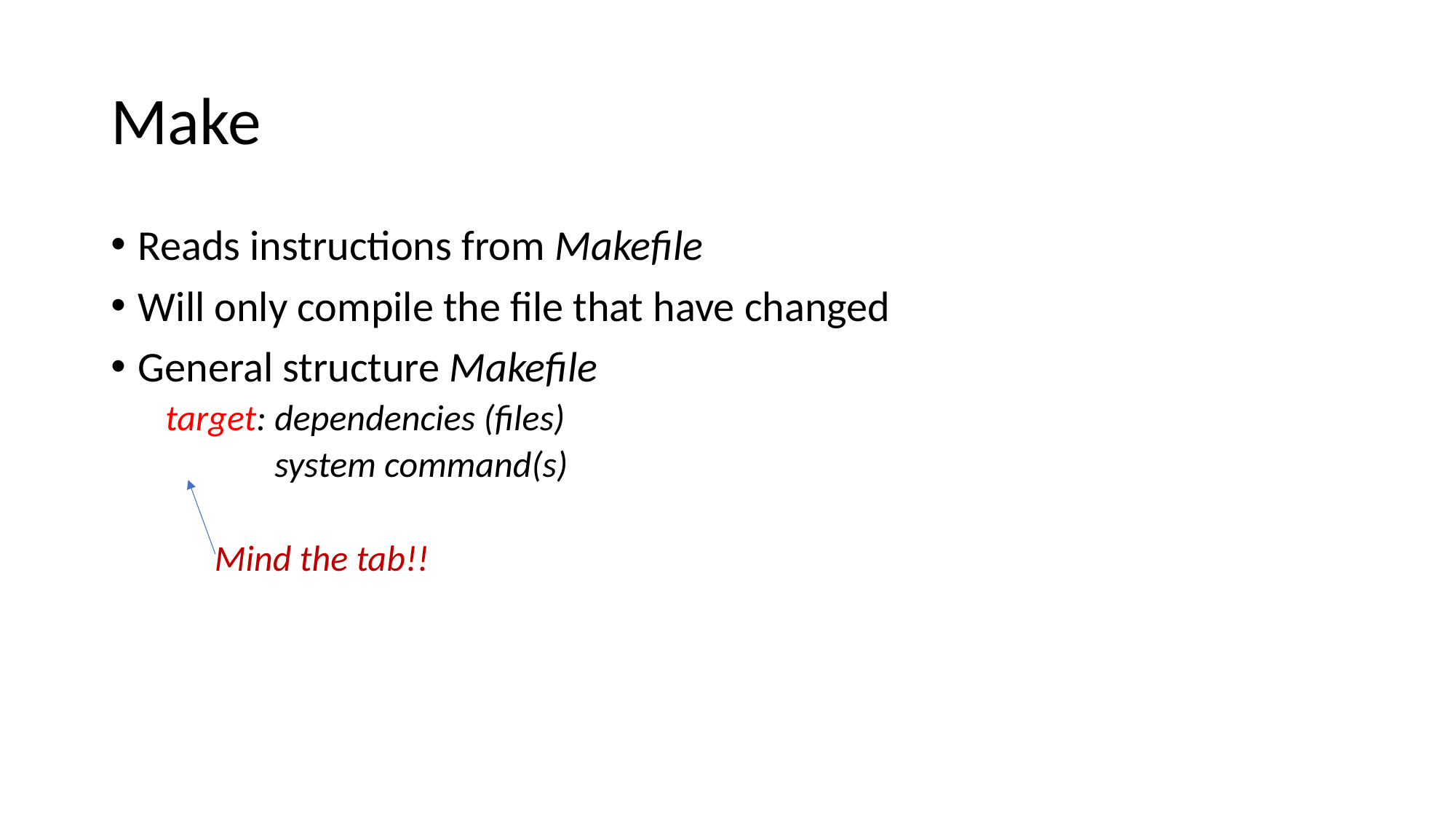

# Make
Reads instructions from Makefile
Will only compile the file that have changed
General structure Makefile
target: dependencies (files)
	system command(s)

      Mind the tab!!